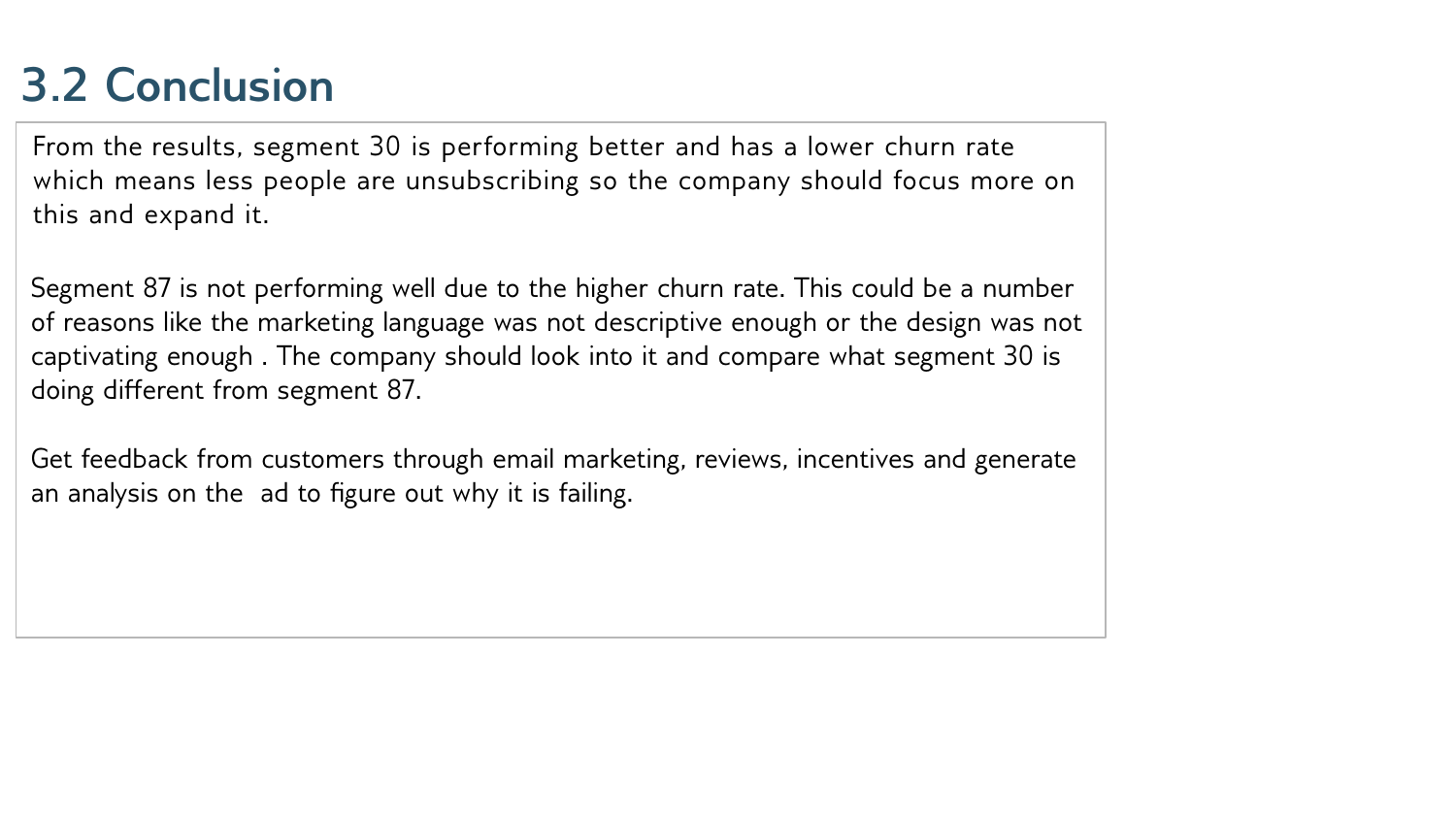

# 3.2 Conclusion
From the results, segment 30 is performing better and has a lower churn rate which means less people are unsubscribing so the company should focus more on this and expand it.

Segment 87 is not performing well due to the higher churn rate. This could be a number of reasons like the marketing language was not descriptive enough or the design was not captivating enough . The company should look into it and compare what segment 30 is doing different from segment 87.

Get feedback from customers through email marketing, reviews, incentives and generate an analysis on the  ad to figure out why it is failing.